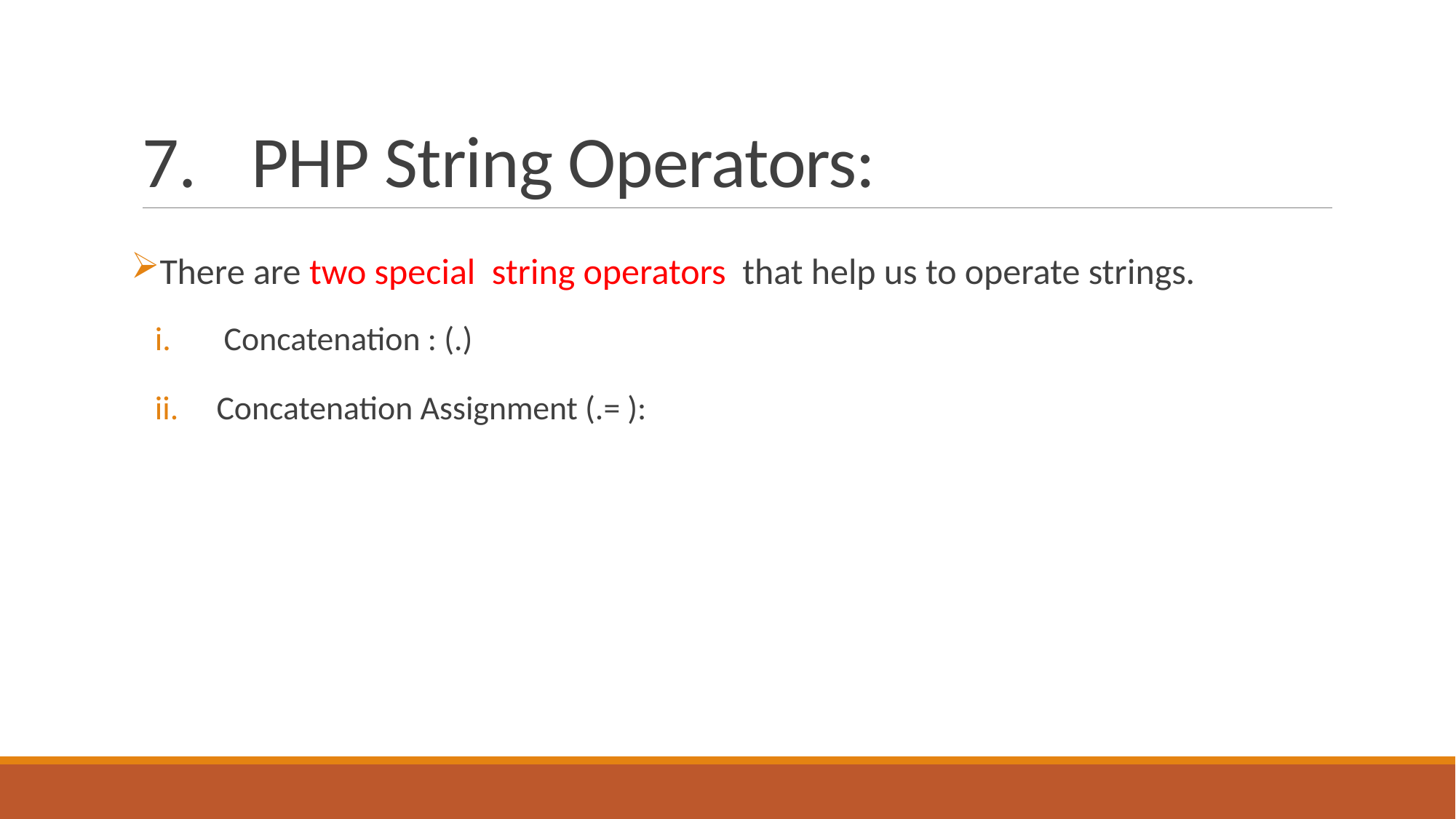

# PHP String Operators:
There are two special  string operators  that help us to operate strings.
 Concatenation : (.)
Concatenation Assignment (.= ):